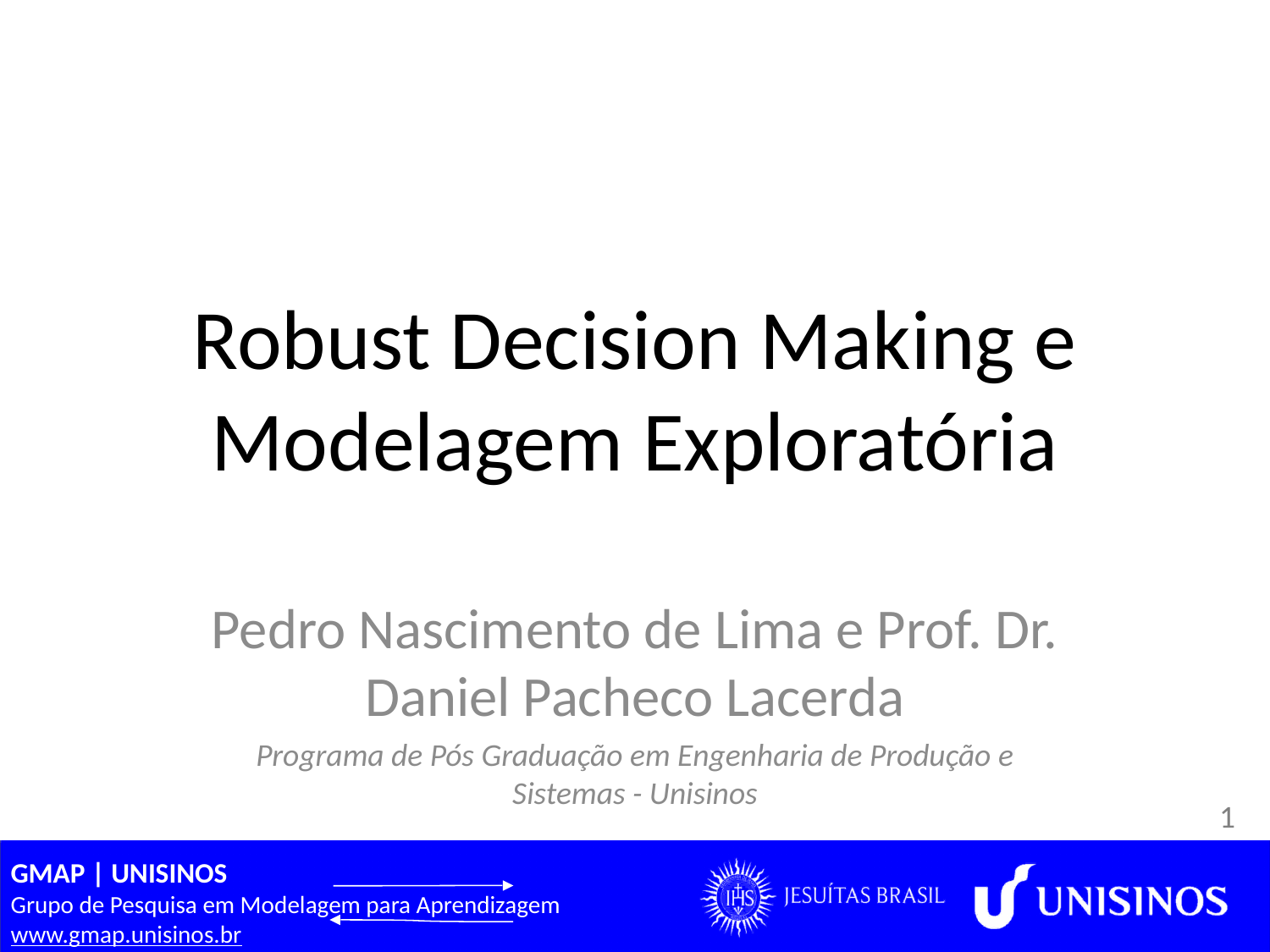

# Robust Decision Making e Modelagem Exploratória
Pedro Nascimento de Lima e Prof. Dr. Daniel Pacheco Lacerda
Programa de Pós Graduação em Engenharia de Produção e Sistemas - Unisinos